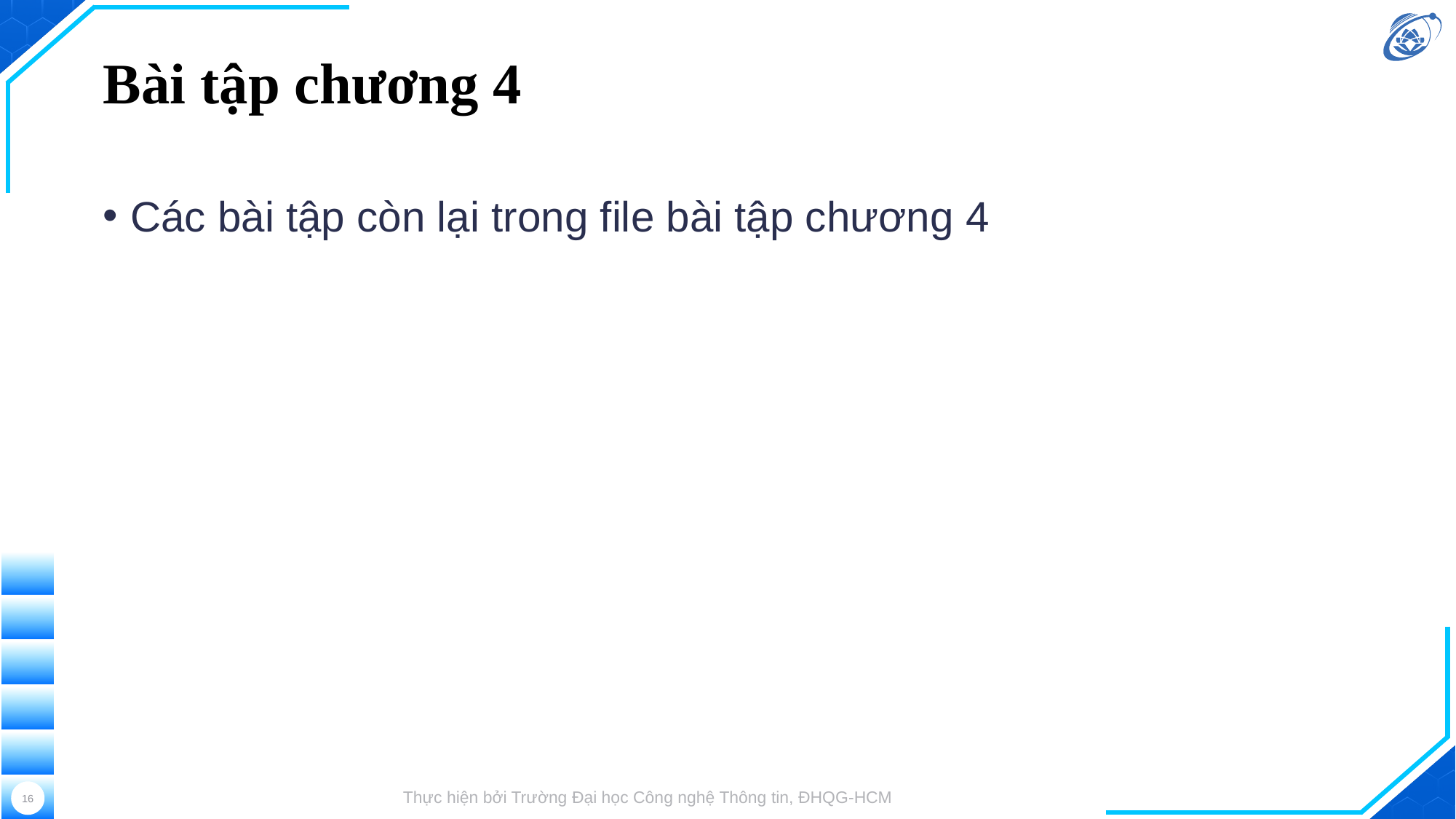

# Bài tập chương 4
Các bài tập còn lại trong file bài tập chương 4

16
Thực hiện bởi Trường Đại học Công nghệ Thông tin, ĐHQG-HCM